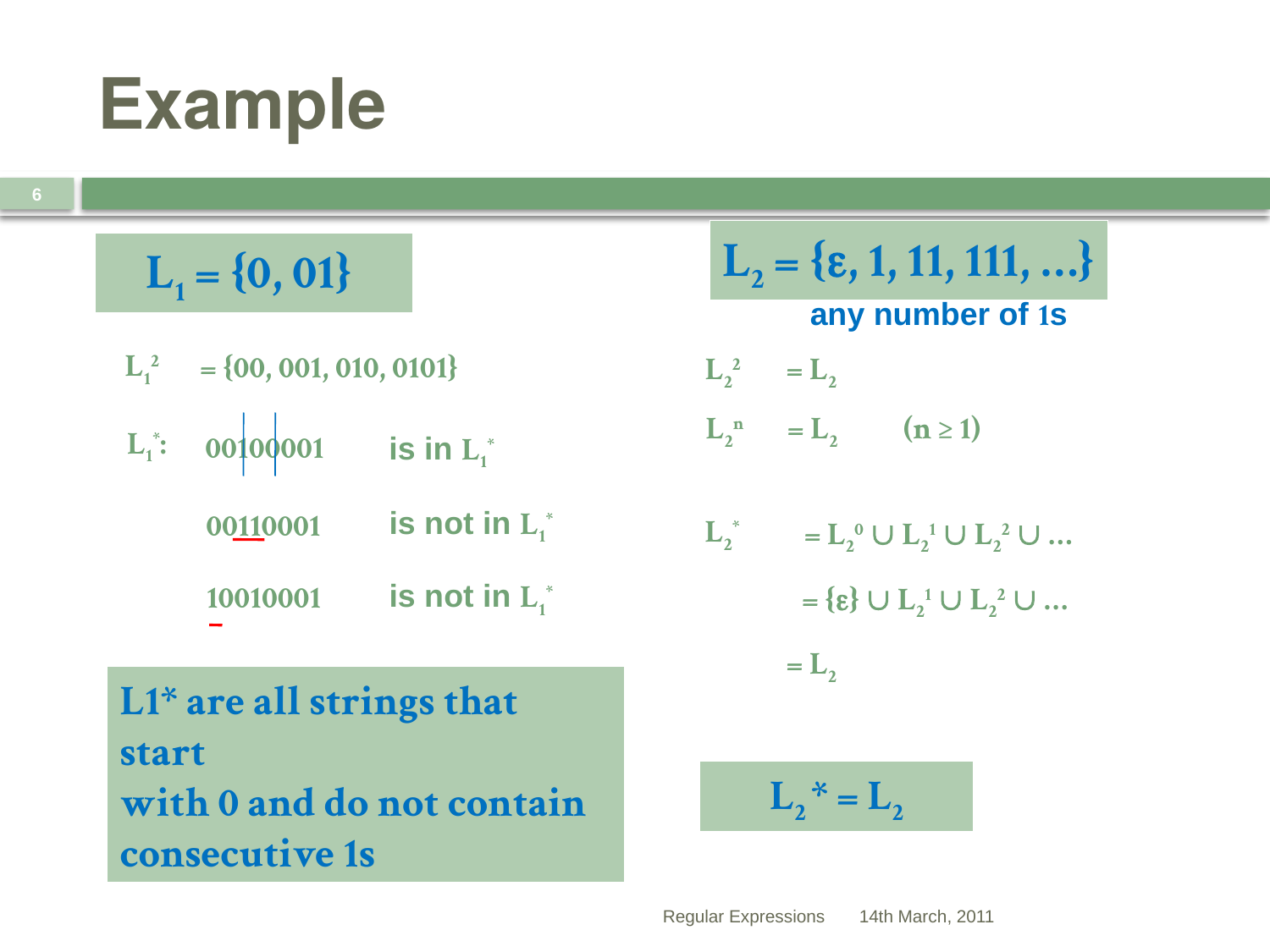

# Example
6
L2 = {ε, 1, 11, 111, …}
L1 = {0, 01}
any number of 1s
L12
= {00, 001, 010, 0101}
L22
= L2
(n ≥ 1)
L2n
= L2
L1*:
00100001
is in L1*
is not in L1*
00110001
L2*
= L20 ∪ L21 ∪ L22 ∪ …
is not in L1*
10010001
= {ε} ∪ L21 ∪ L22 ∪ …
= L2
L1* are all strings that start
with 0 and do not contain
consecutive 1s
L2 * = L2
Regular Expressions
14th March, 2011